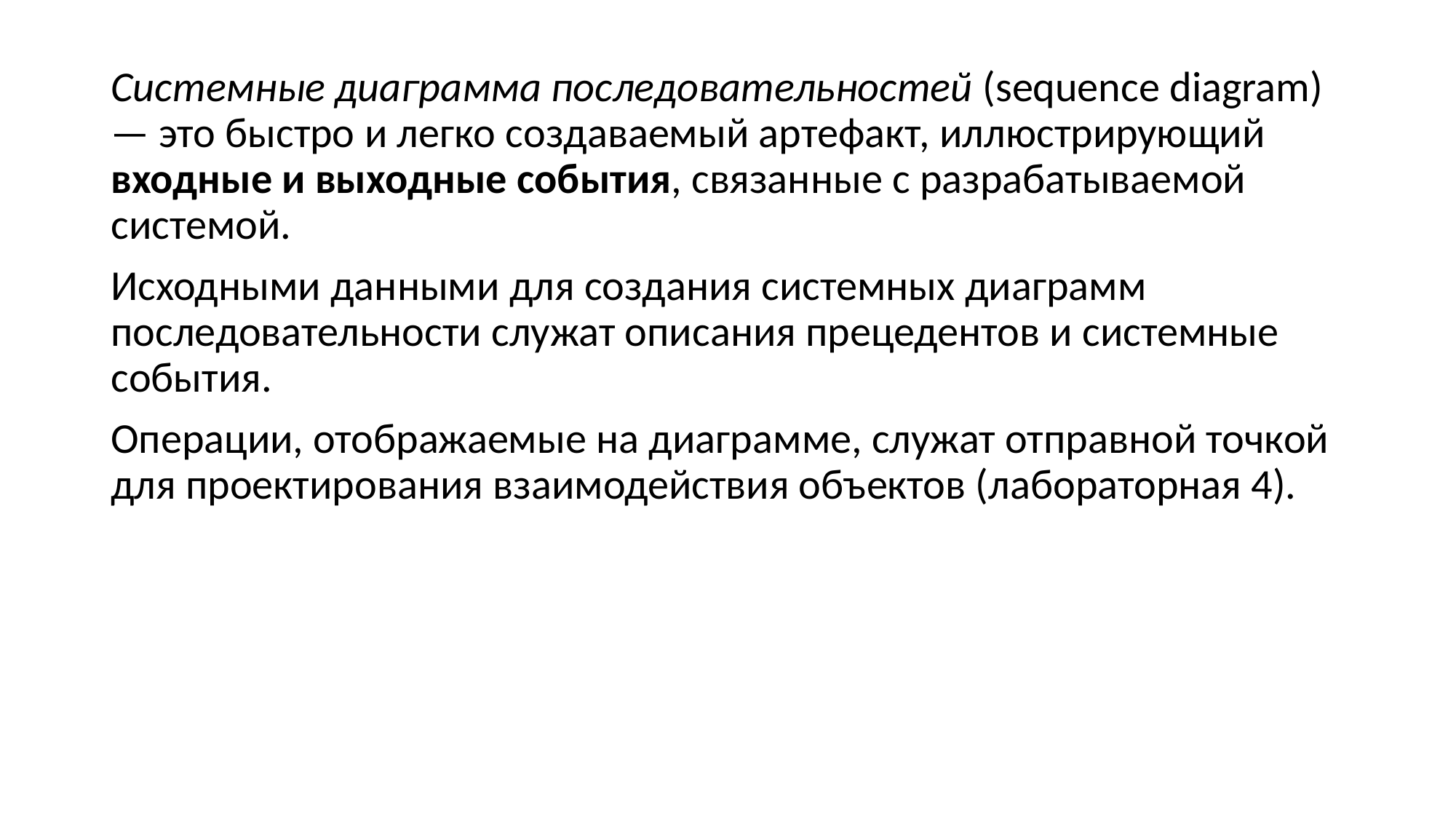

Системные диаграмма последовательностей (sequence diagram) — это быстро и легко создаваемый артефакт, иллюстрирующий входные и выходные события, связанные с разрабатываемой системой.
Исходными данными для создания системных диаграмм последовательности служат описания прецедентов и системные события.
Операции, отображаемые на диаграмме, служат отправной точкой для проектирования взаимодействия объектов (лабораторная 4).